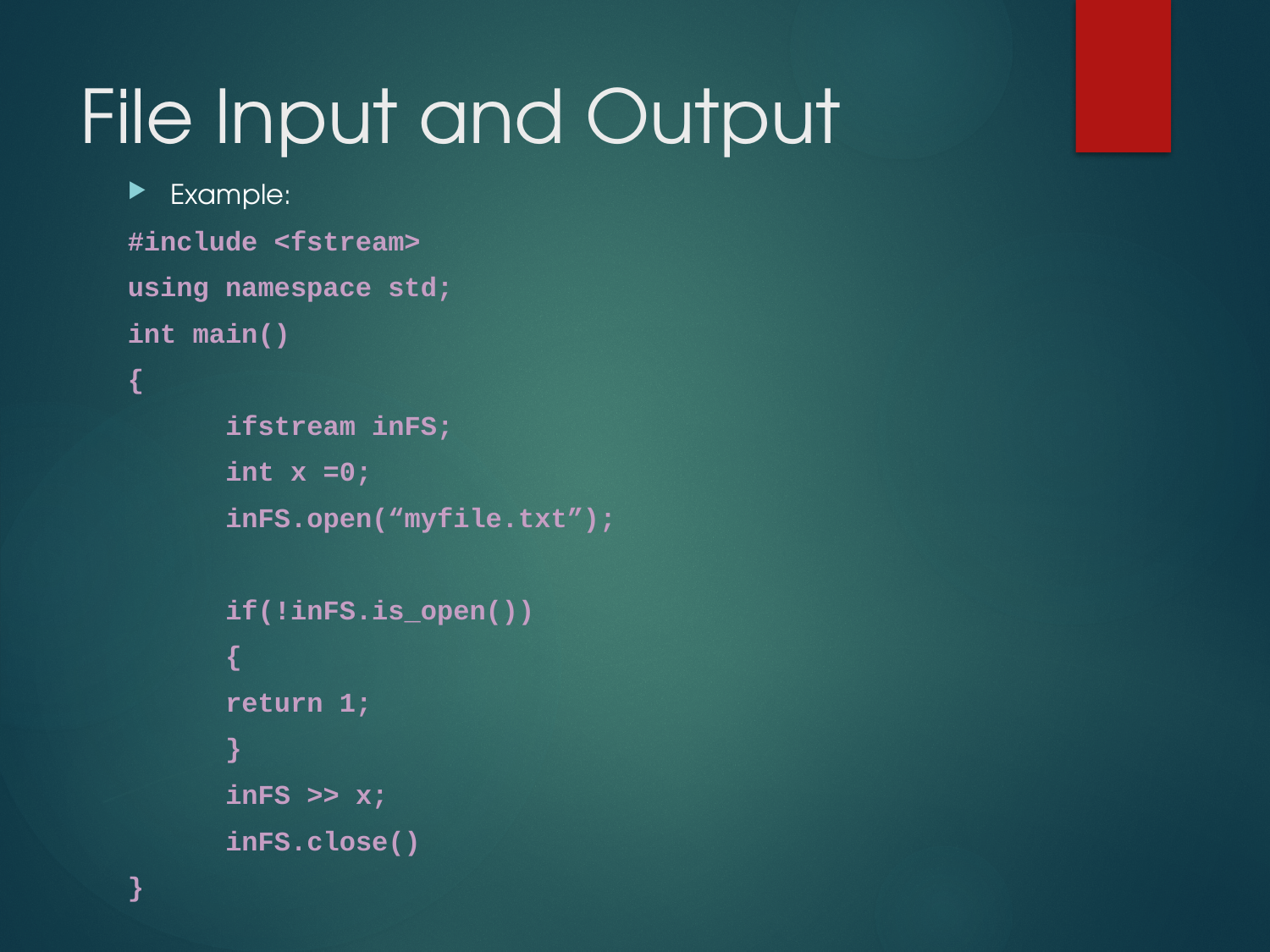

# File Input and Output
Example:
#include <fstream>
using namespace std;
int main()
{
	ifstream inFS;
	int x =0;
	inFS.open(“myfile.txt”);

	if(!inFS.is_open())
	{
		return 1;
	}
	inFS >> x;
	inFS.close()
}